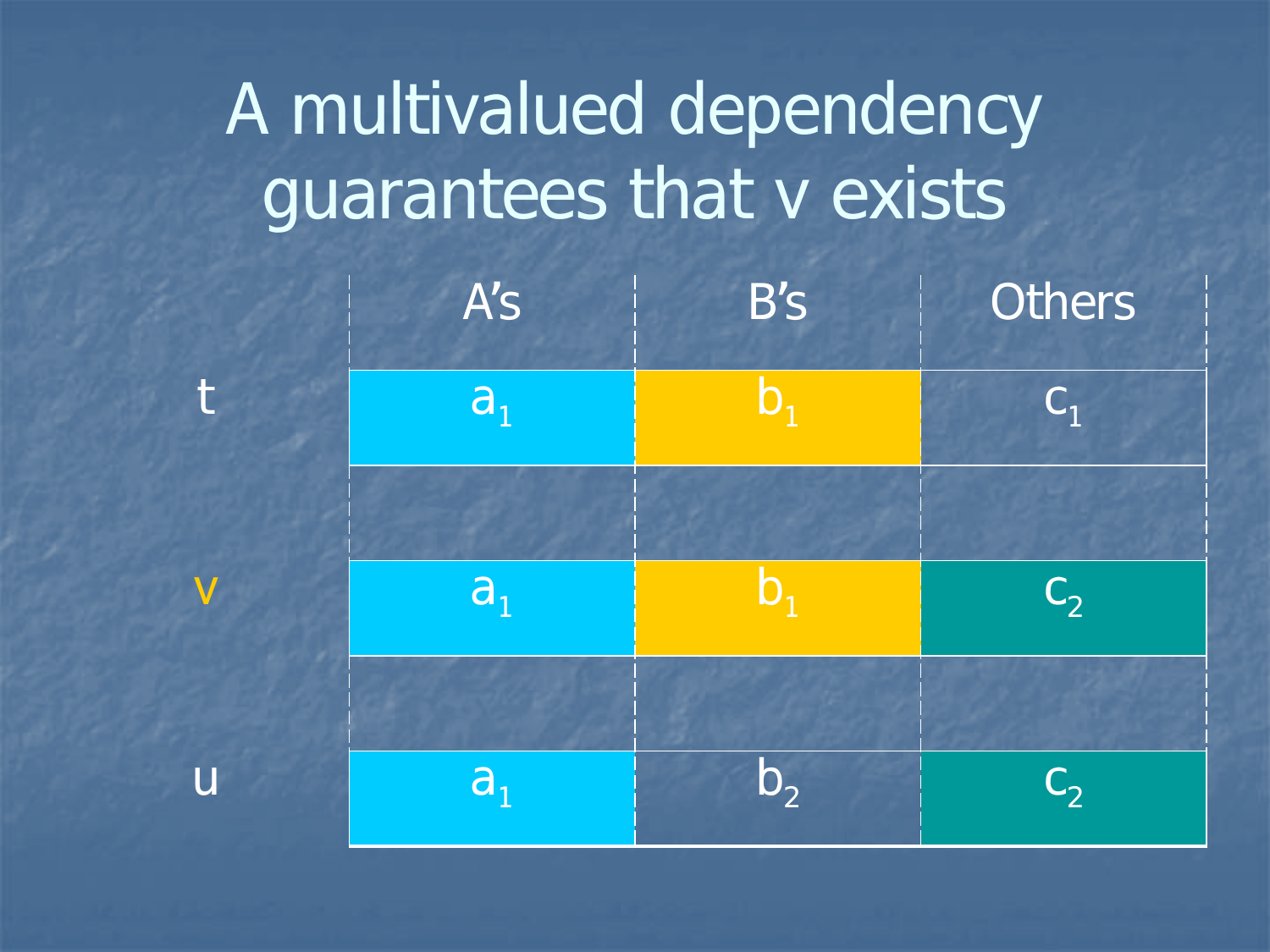

# A multivalued dependency guarantees that v exists
|  | A’s | B’s | Others |
| --- | --- | --- | --- |
| t | a1 | b1 | c1 |
|  |  |  |  |
| v | a1 | b1 | c2 |
|  |  |  |  |
| u | a1 | b2 | c2 |